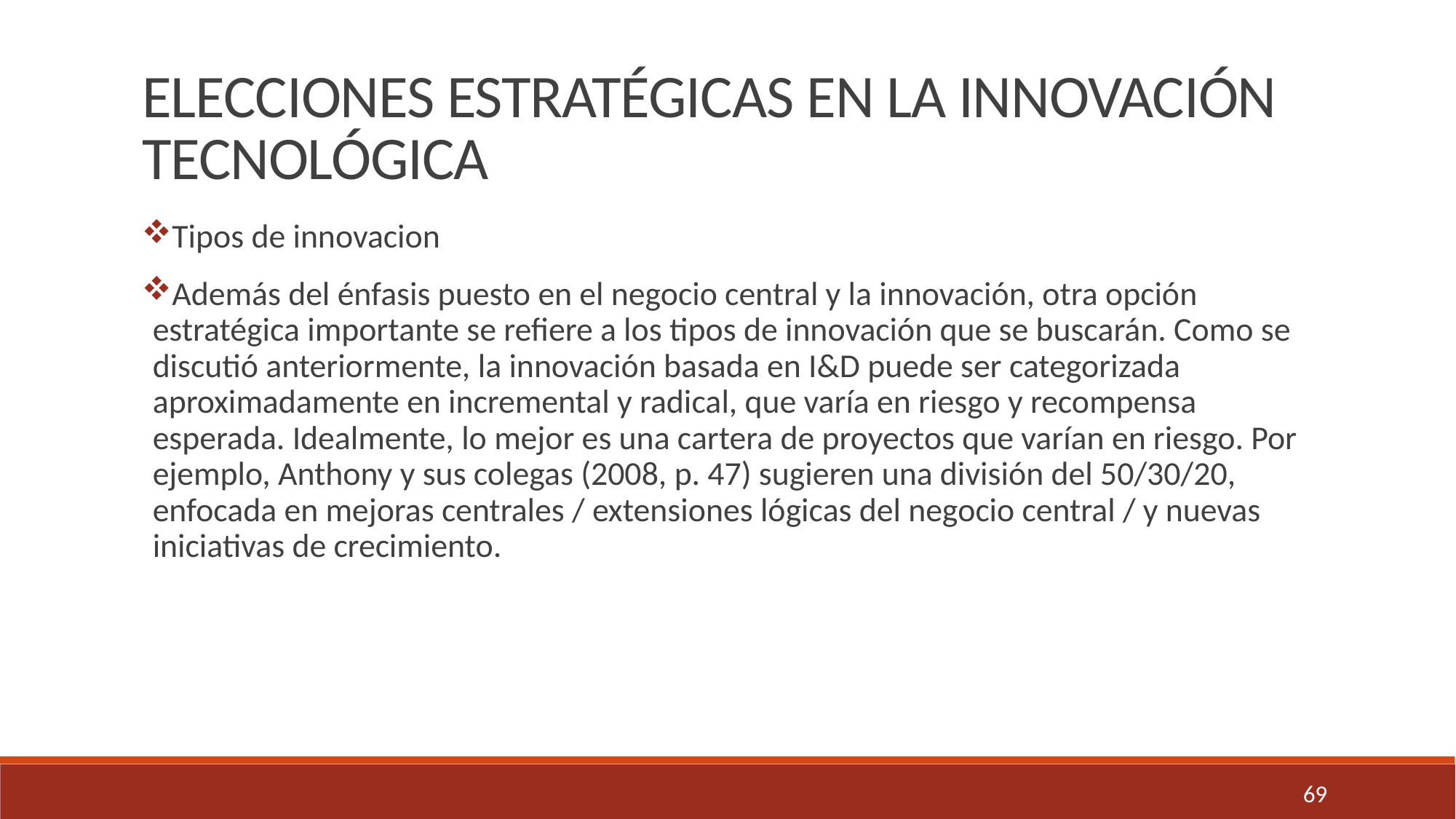

ELECCIONES ESTRATÉGICAS EN LA INNOVACIÓN TECNOLÓGICA
Tipos de innovacion
Además del énfasis puesto en el negocio central y la innovación, otra opción estratégica importante se refiere a los tipos de innovación que se buscarán. Como se discutió anteriormente, la innovación basada en I&D puede ser categorizada aproximadamente en incremental y radical, que varía en riesgo y recompensa esperada. Idealmente, lo mejor es una cartera de proyectos que varían en riesgo. Por ejemplo, Anthony y sus colegas (2008, p. 47) sugieren una división del 50/30/20, enfocada en mejoras centrales / extensiones lógicas del negocio central / y nuevas iniciativas de crecimiento.
69